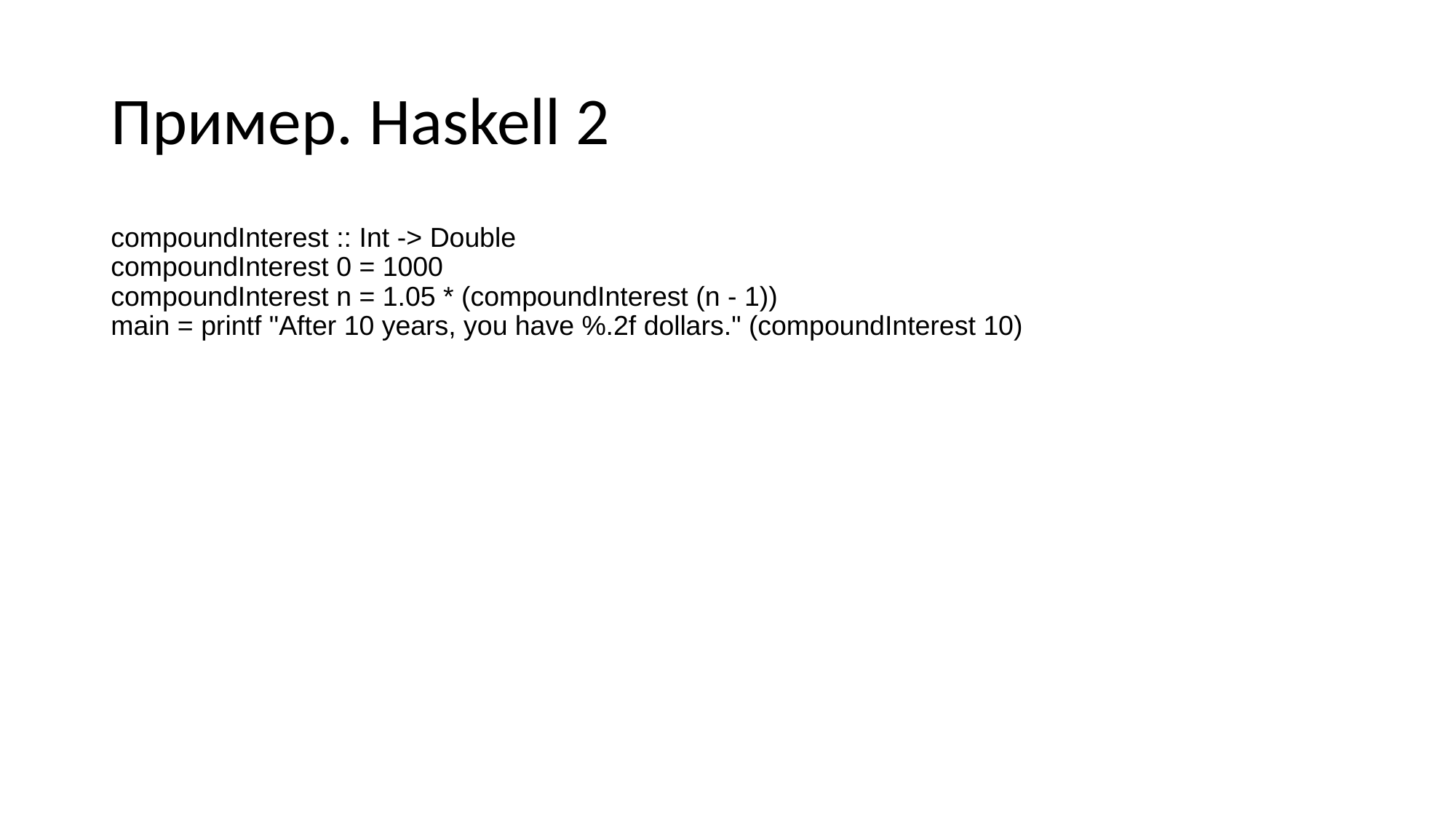

# Пример. Haskell 2
compoundInterest :: Int -> Double
compoundInterest 0 = 1000
compoundInterest n = 1.05 * (compoundInterest (n - 1))
main = printf "After 10 years, you have %.2f dollars." (compoundInterest 10)